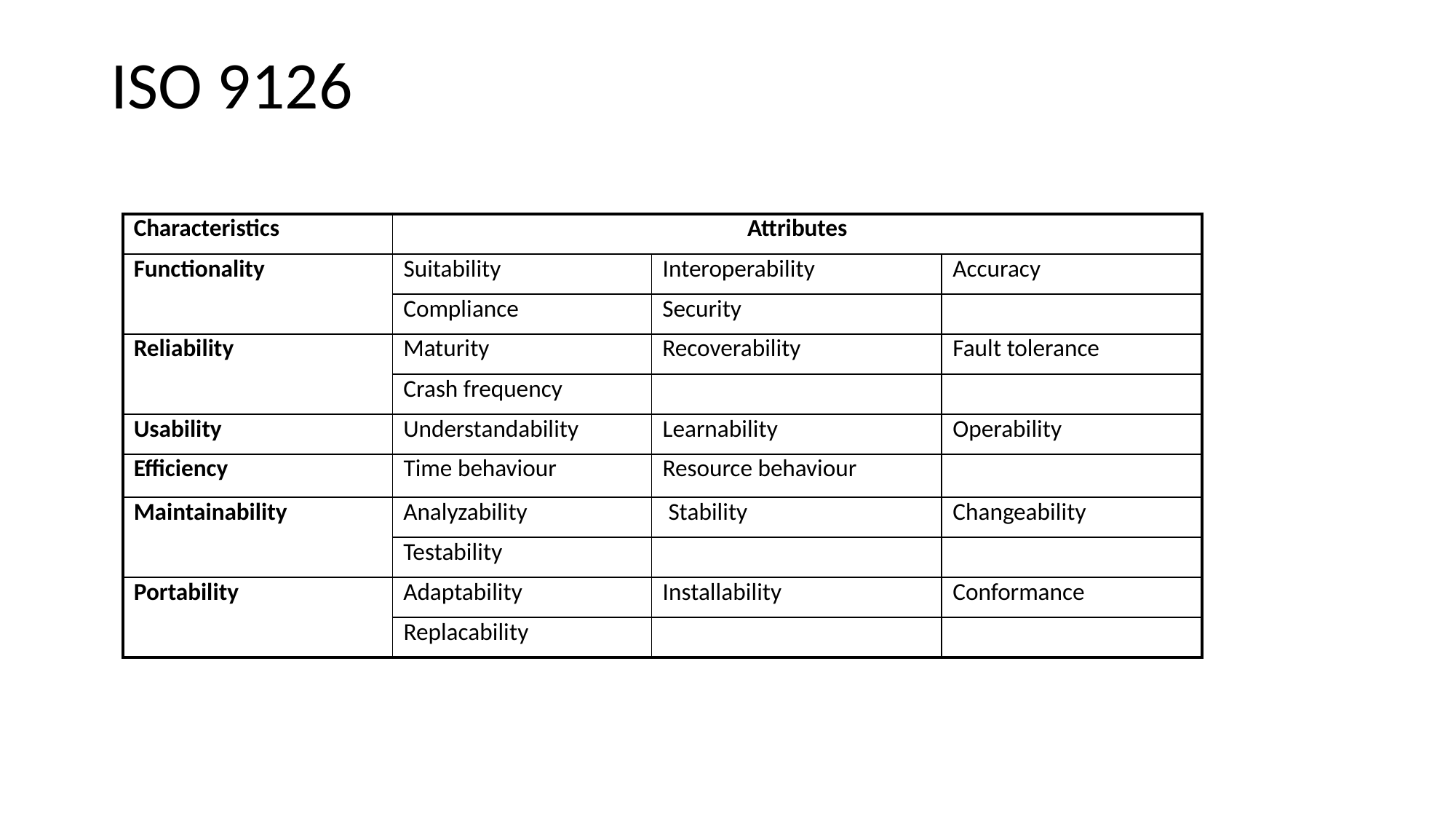

# ISO 9126
| Characteristics | Attributes |  |  |
| --- | --- | --- | --- |
| Functionality | Suitability | Interoperability | Accuracy |
|  | Compliance | Security |  |
| Reliability | Maturity | Recoverability | Fault tolerance |
|  | Crash frequency |  |  |
| Usability | Understandability | Learnability | Operability |
| Efficiency | Time behaviour | Resource behaviour |  |
| Maintainability | Analyzability | Stability | Changeability |
|  | Testability |  |  |
| Portability | Adaptability | Installability | Conformance |
|  | Replacability |  |  |